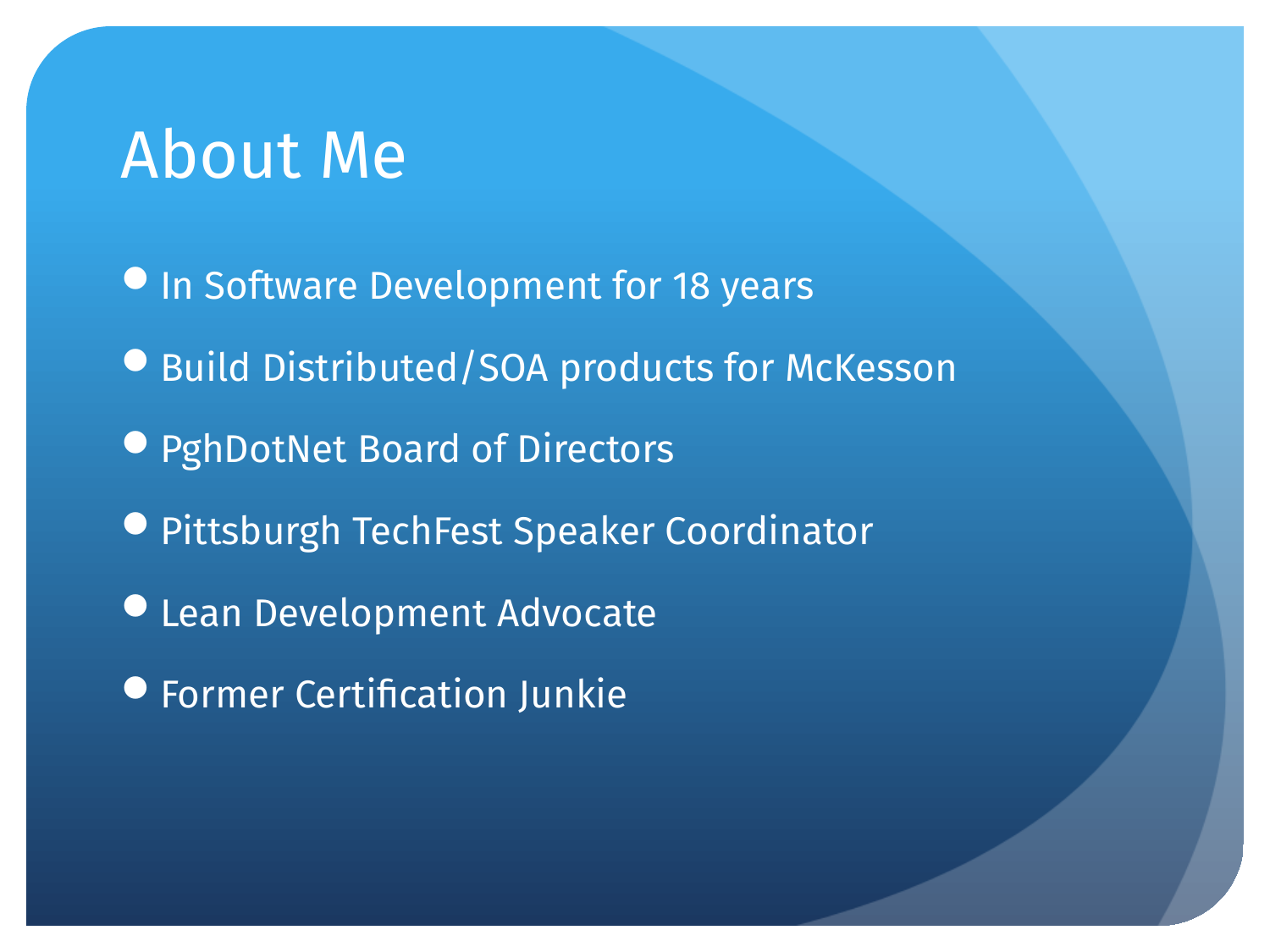

# About Me
In Software Development for 18 years
Build Distributed/SOA products for McKesson
PghDotNet Board of Directors
Pittsburgh TechFest Speaker Coordinator
Lean Development Advocate
Former Certification Junkie